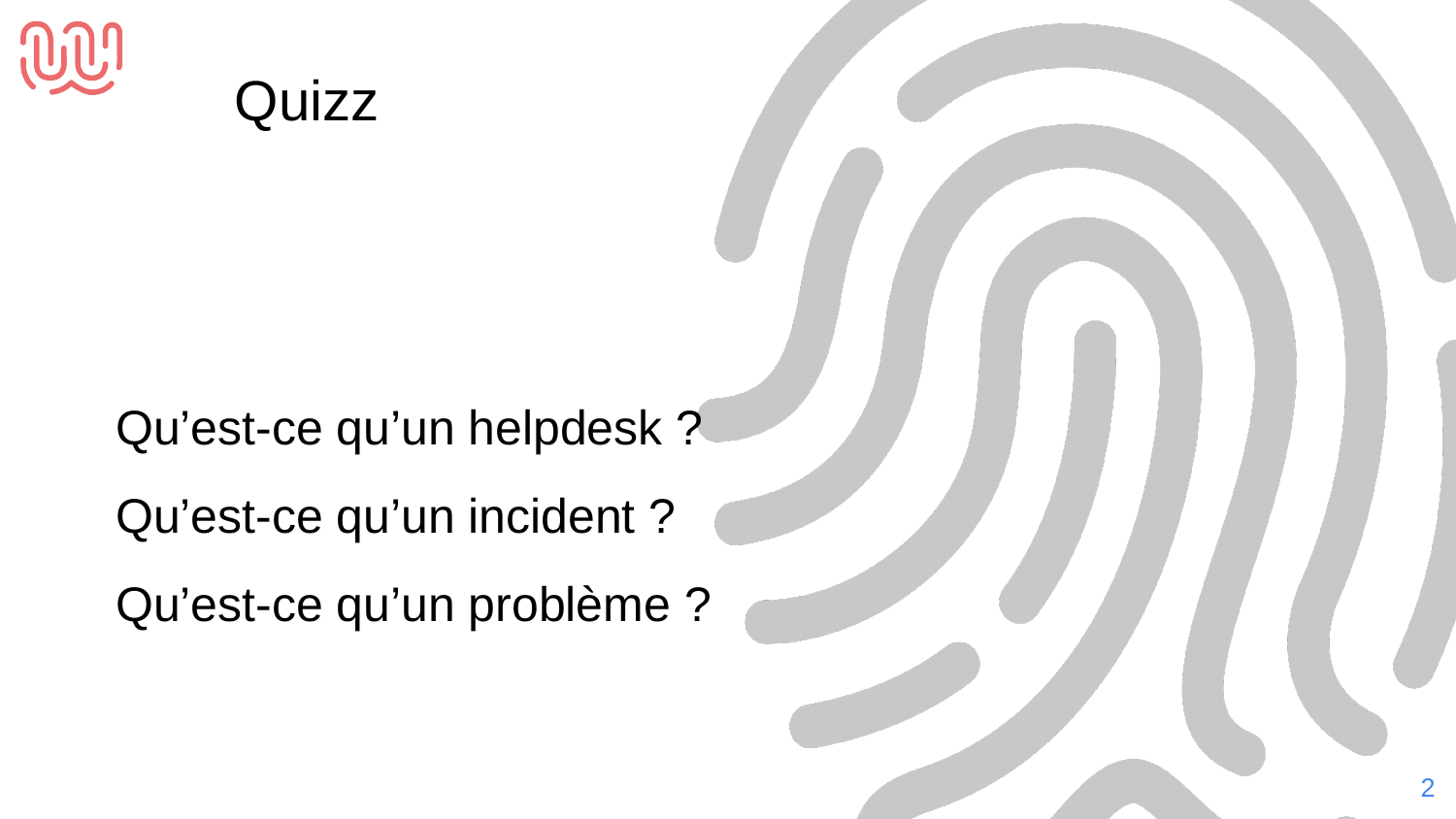

Quizz
Qu’est-ce qu’un helpdesk ?
Qu’est-ce qu’un incident ?
Qu’est-ce qu’un problème ?
2